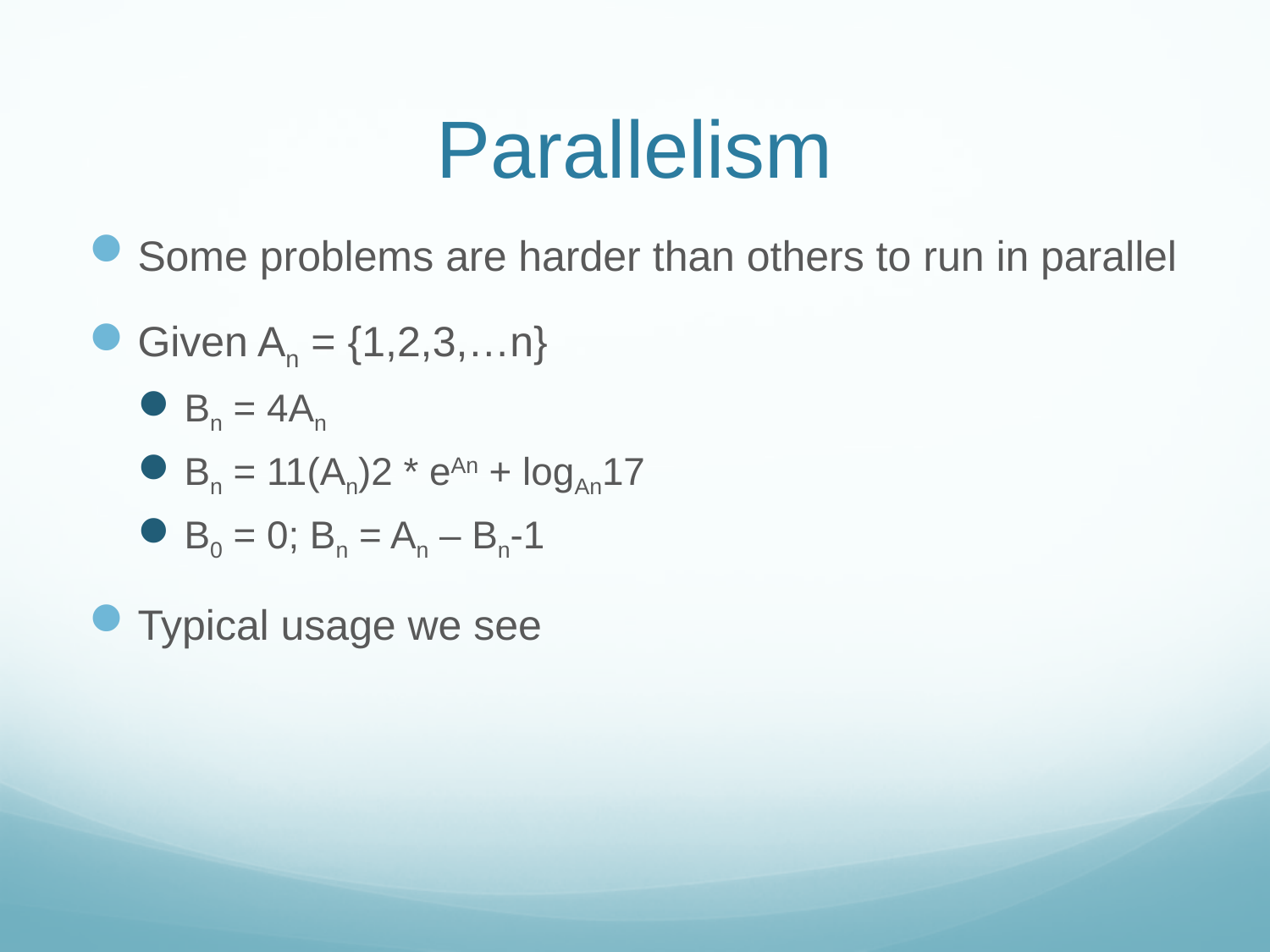

# Parallelism
Some problems are harder than others to run in parallel
Given An = {1,2,3,…n}
Bn = 4An
Bn = 11(An)2 * eAn + logAn17
B0 = 0; Bn = An – Bn-1
Typical usage we see